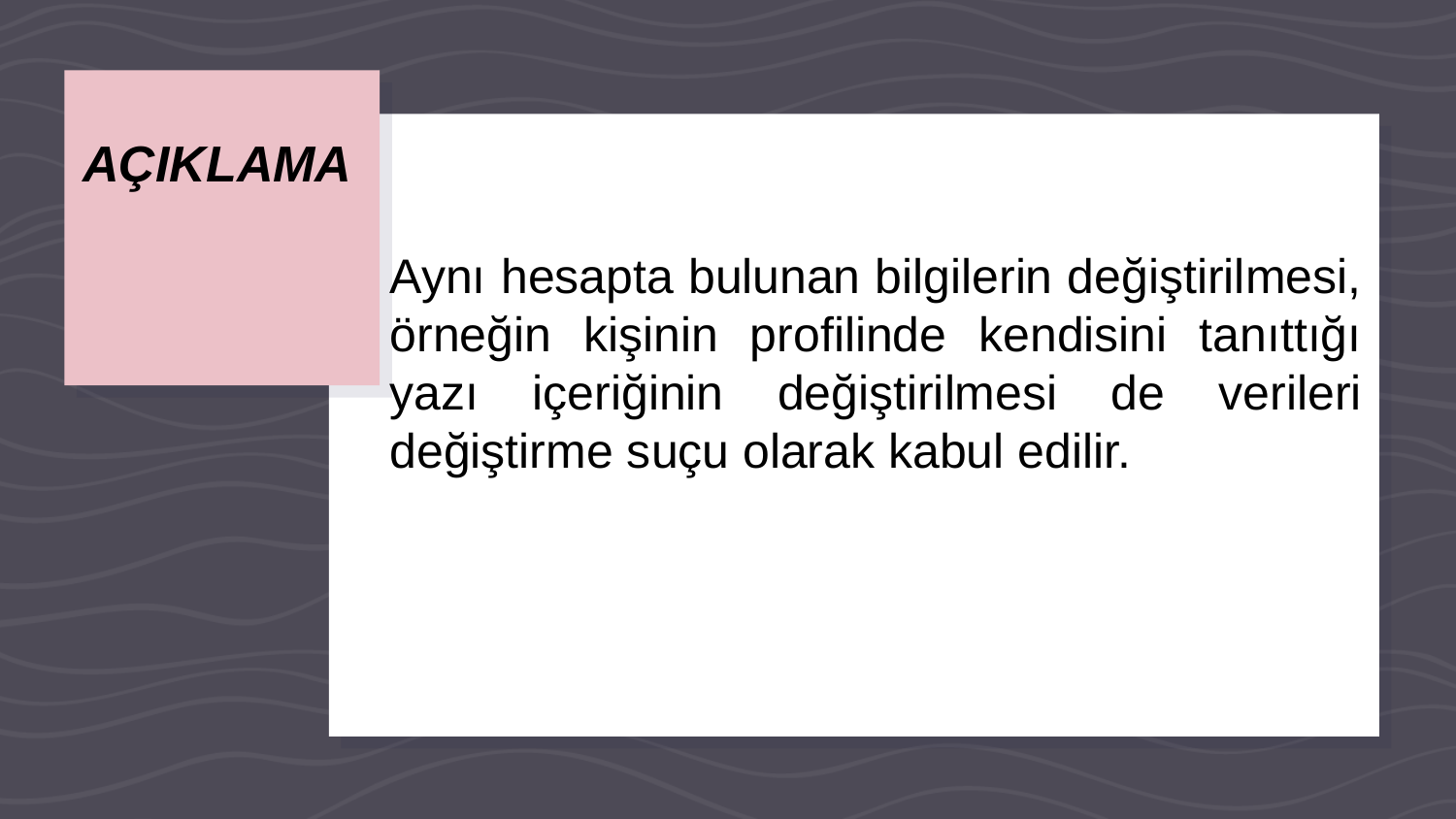

# AÇIKLAMA

Aynı hesapta bulunan bilgilerin değiştirilmesi, örneğin kişinin profilinde kendisini tanıttığı yazı içeriğinin değiştirilmesi de verileri değiştirme suçu olarak kabul edilir.